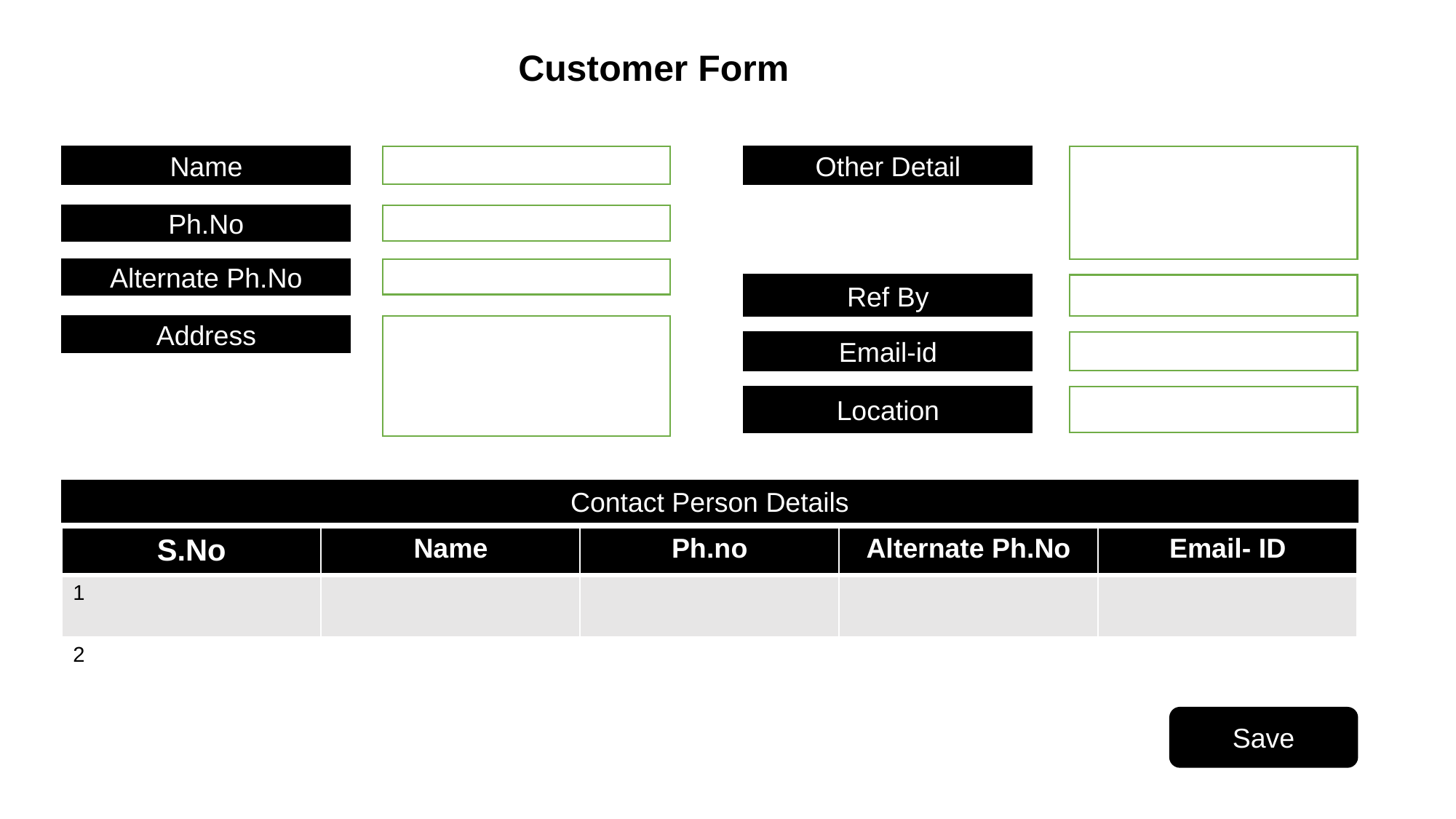

Customer Form
Name

Other Detail

Ph.No

Alternate Ph.No
Ref By

Address

Email-id

Location

Contact Person Details
| S.No | Name | Ph.no | Alternate Ph.No | Email- ID |
| --- | --- | --- | --- | --- |
| 1 |  |  |  |  |
| 2 |  |  |  |  |
Save